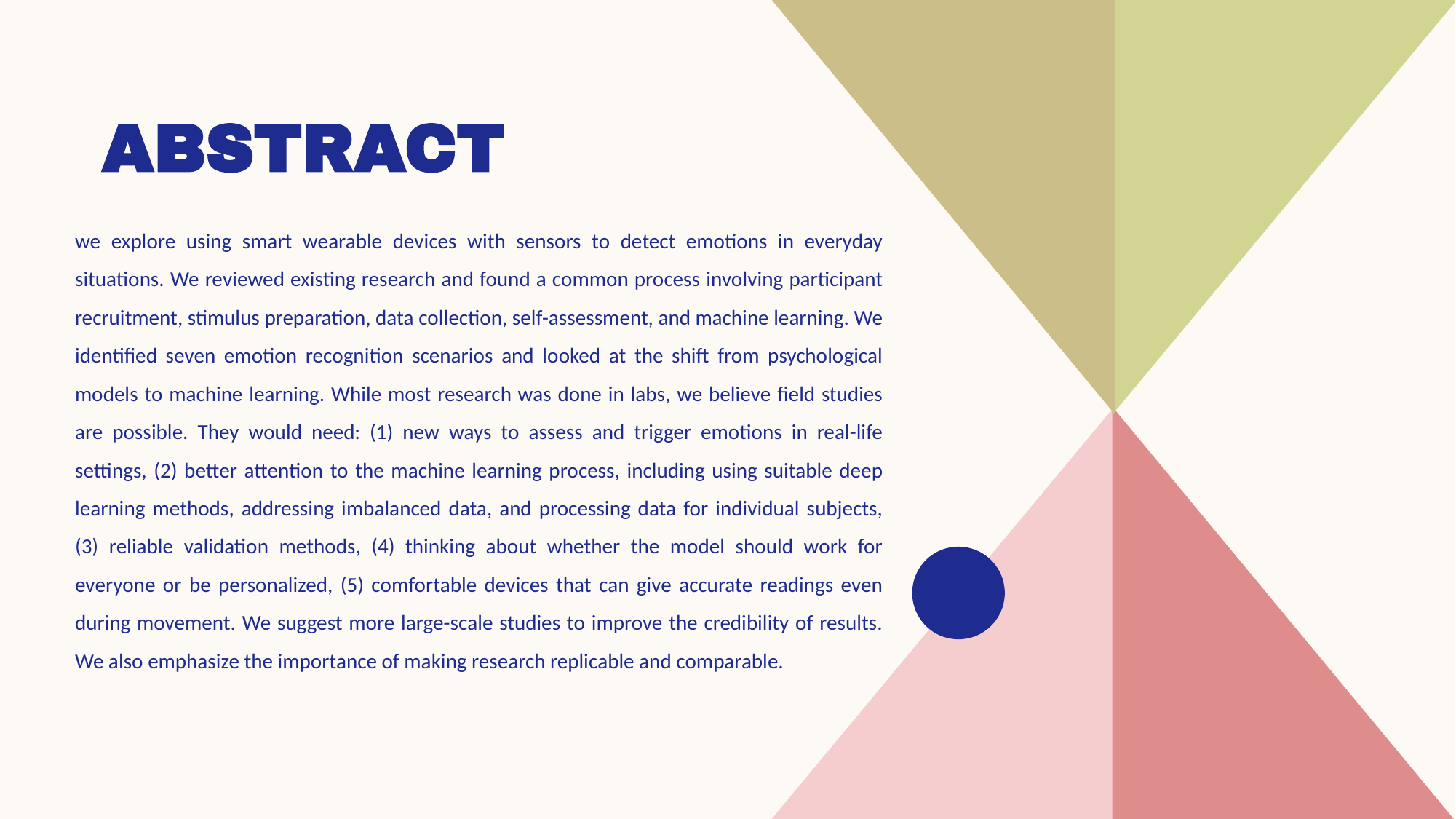

# Abstract
we explore using smart wearable devices with sensors to detect emotions in everyday situations. We reviewed existing research and found a common process involving participant recruitment, stimulus preparation, data collection, self-assessment, and machine learning. We identified seven emotion recognition scenarios and looked at the shift from psychological models to machine learning. While most research was done in labs, we believe field studies are possible. They would need: (1) new ways to assess and trigger emotions in real-life settings, (2) better attention to the machine learning process, including using suitable deep learning methods, addressing imbalanced data, and processing data for individual subjects, (3) reliable validation methods, (4) thinking about whether the model should work for everyone or be personalized, (5) comfortable devices that can give accurate readings even during movement. We suggest more large-scale studies to improve the credibility of results. We also emphasize the importance of making research replicable and comparable.